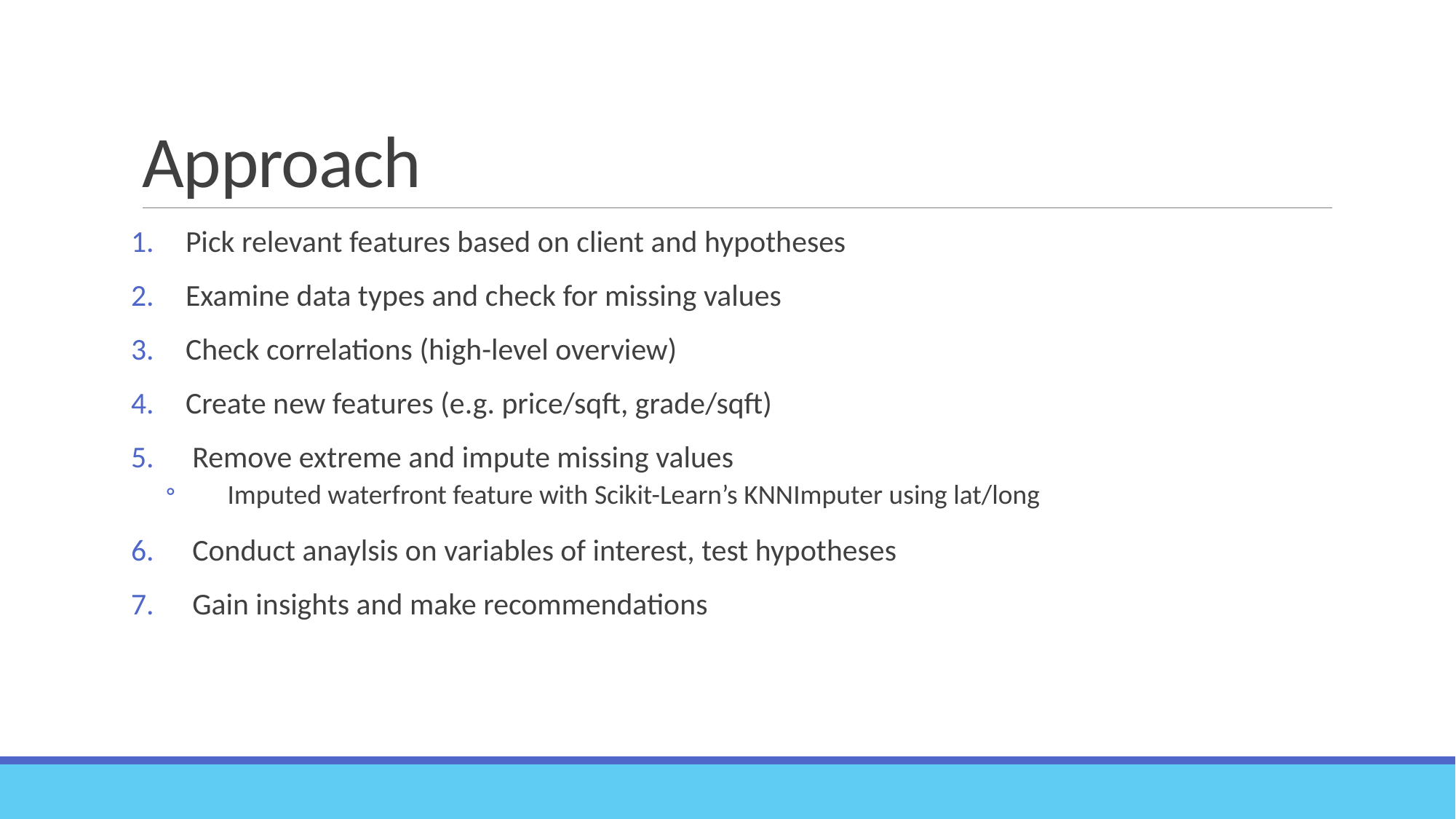

# Approach
Pick relevant features based on client and hypotheses
Examine data types and check for missing values
Check correlations (high-level overview)
Create new features (e.g. price/sqft, grade/sqft)
Remove extreme and impute missing values
Imputed waterfront feature with Scikit-Learn’s KNNImputer using lat/long
Conduct anaylsis on variables of interest, test hypotheses
Gain insights and make recommendations